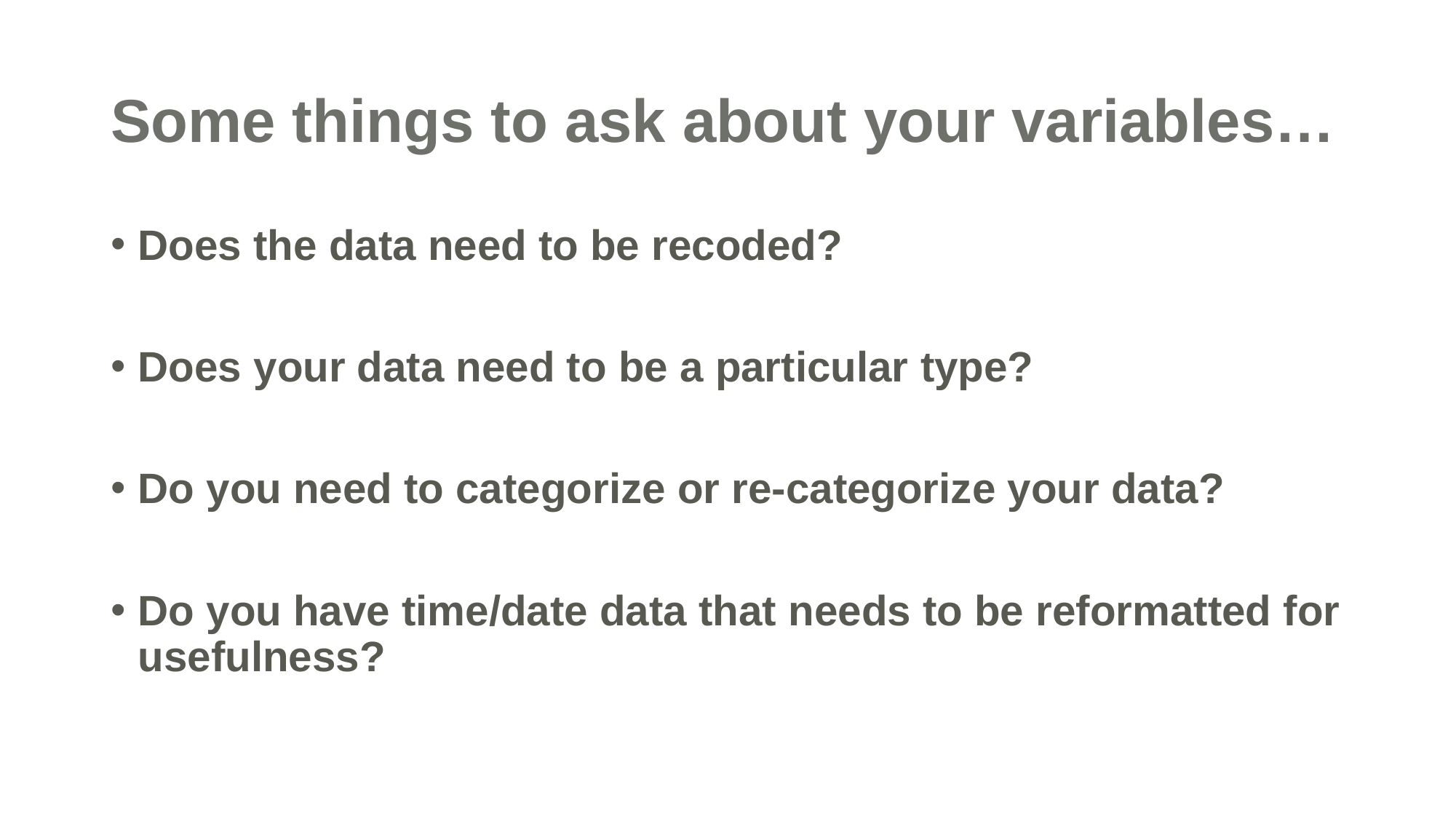

# Some things to ask about your variables…
Does the data need to be recoded?

Does your data need to be a particular type?

Do you need to categorize or re-categorize your data?

Do you have time/date data that needs to be reformatted for usefulness?